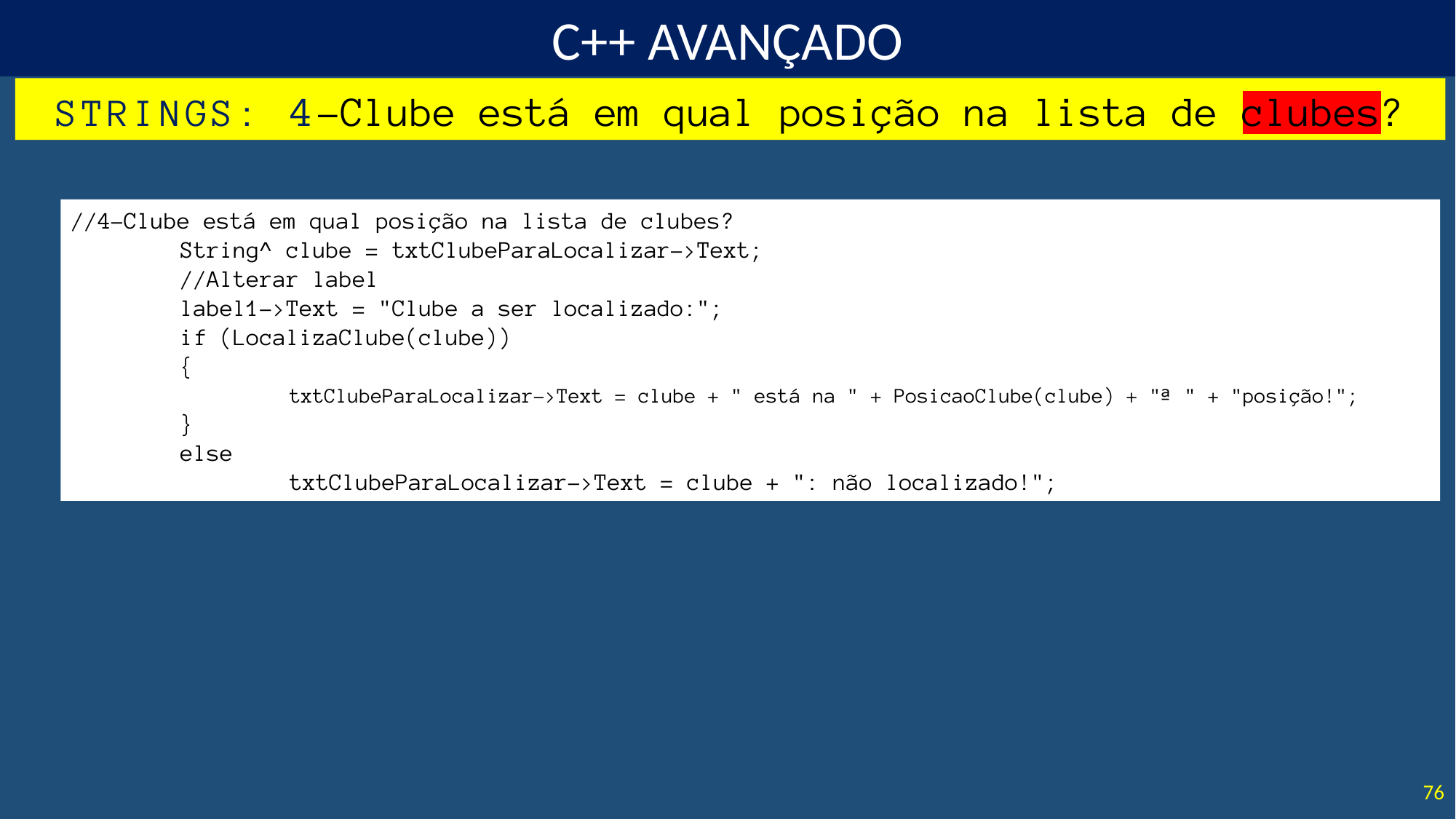

STRINGS: 4-Clube está em qual posição na lista de clubes?
//4-Clube está em qual posição na lista de clubes?
	String^ clube = txtClubeParaLocalizar->Text;
	//Alterar label
	label1->Text = "Clube a ser localizado:";
	if (LocalizaClube(clube))
	{
		txtClubeParaLocalizar->Text = clube + " está na " + PosicaoClube(clube) + "ª " + "posição!";
	}
	else
		txtClubeParaLocalizar->Text = clube + ": não localizado!";